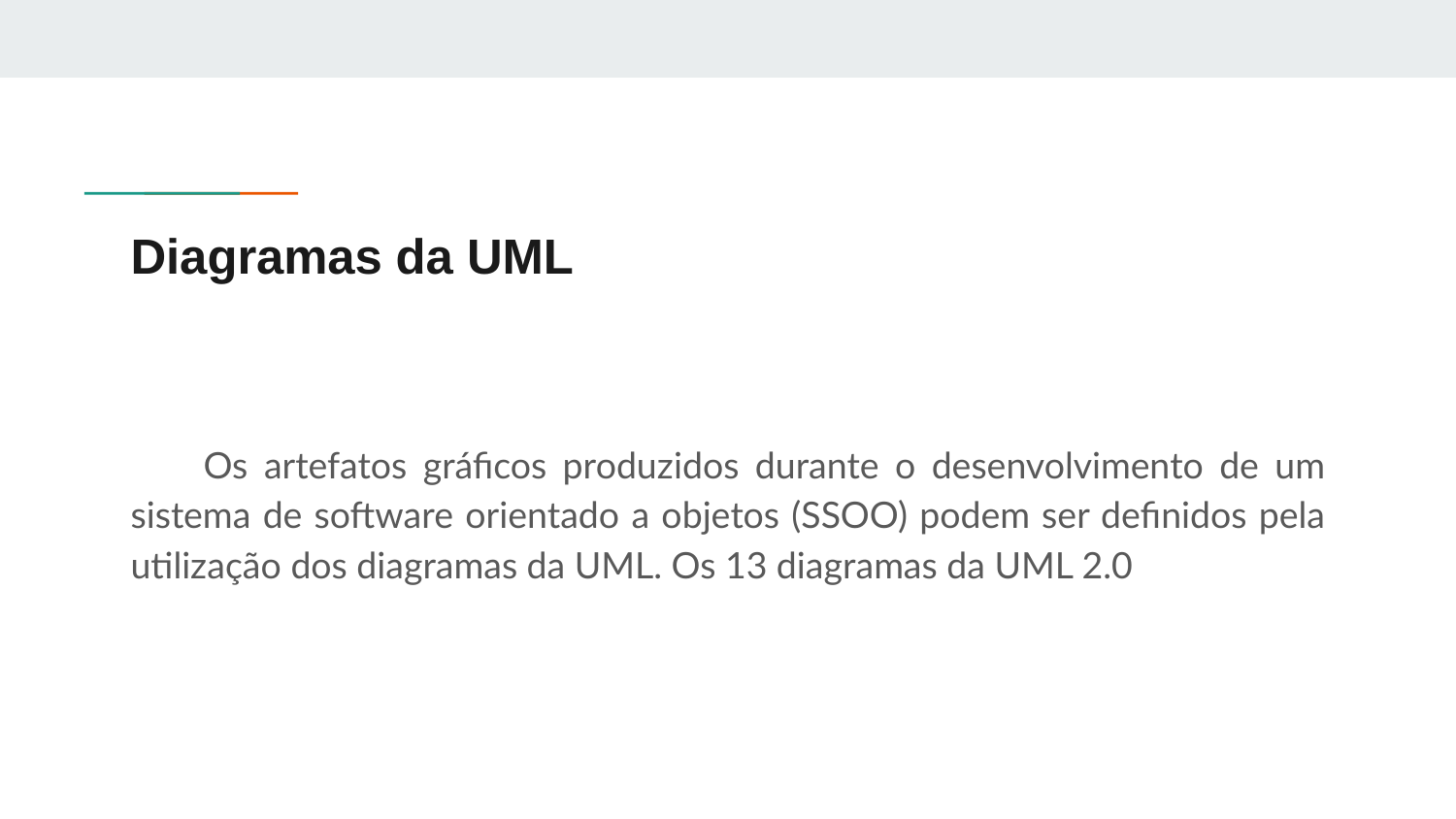

# Diagramas da UML
Os artefatos gráficos produzidos durante o desenvolvimento de um sistema de software orientado a objetos (SSOO) podem ser definidos pela utilização dos diagramas da UML. Os 13 diagramas da UML 2.0